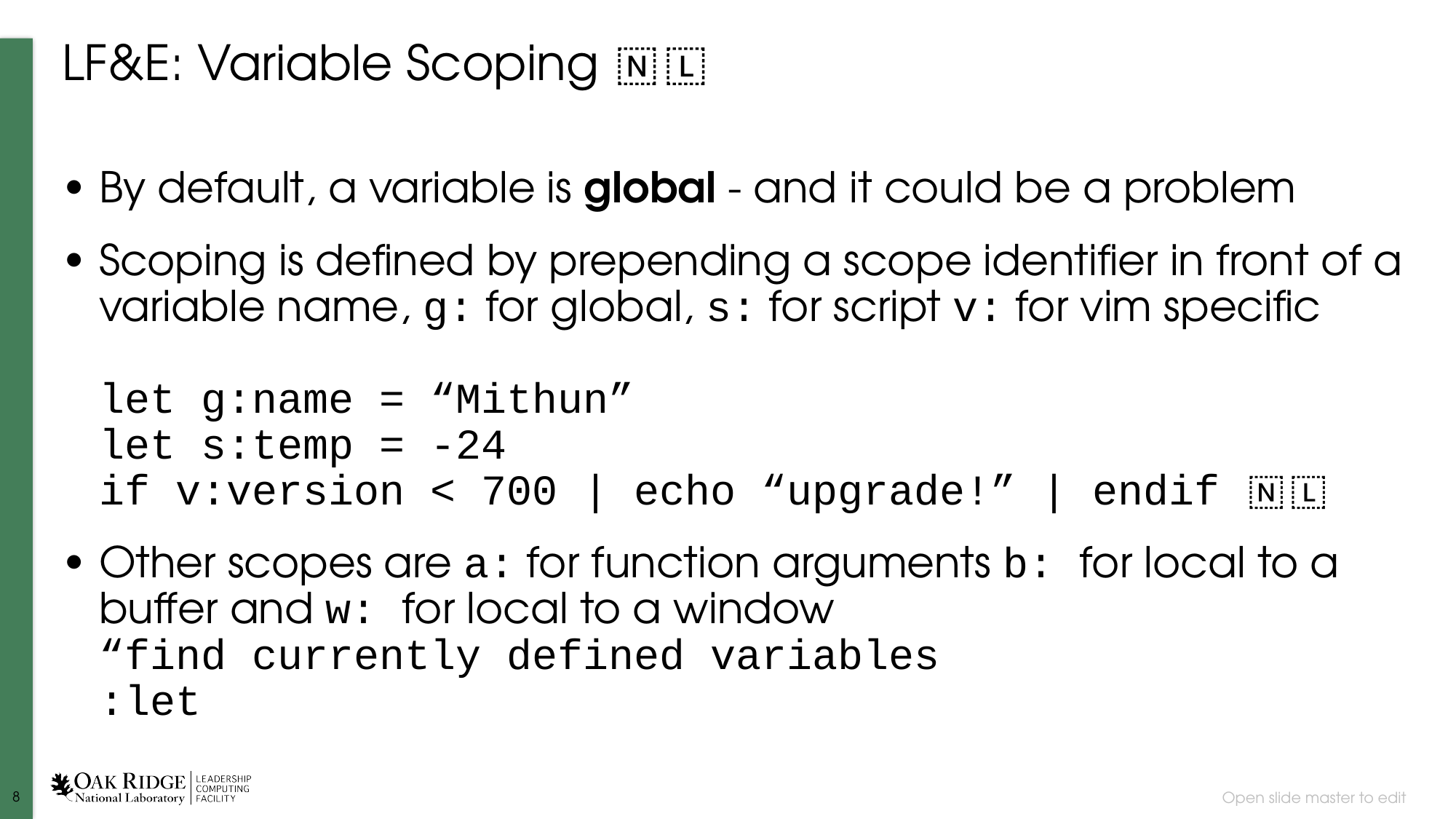

# LF&E: Variable Scoping 🇳🇱
By default, a variable is global - and it could be a problem
Scoping is defined by prepending a scope identifier in front of a variable name, g: for global, s: for script v: for vim specific
let g:name = “Mithun”
let s:temp = -24
if v:version < 700 | echo “upgrade!” | endif 🇳🇱
Other scopes are a: for function arguments b: for local to a buffer and w: for local to a window
“find currently defined variables
:let